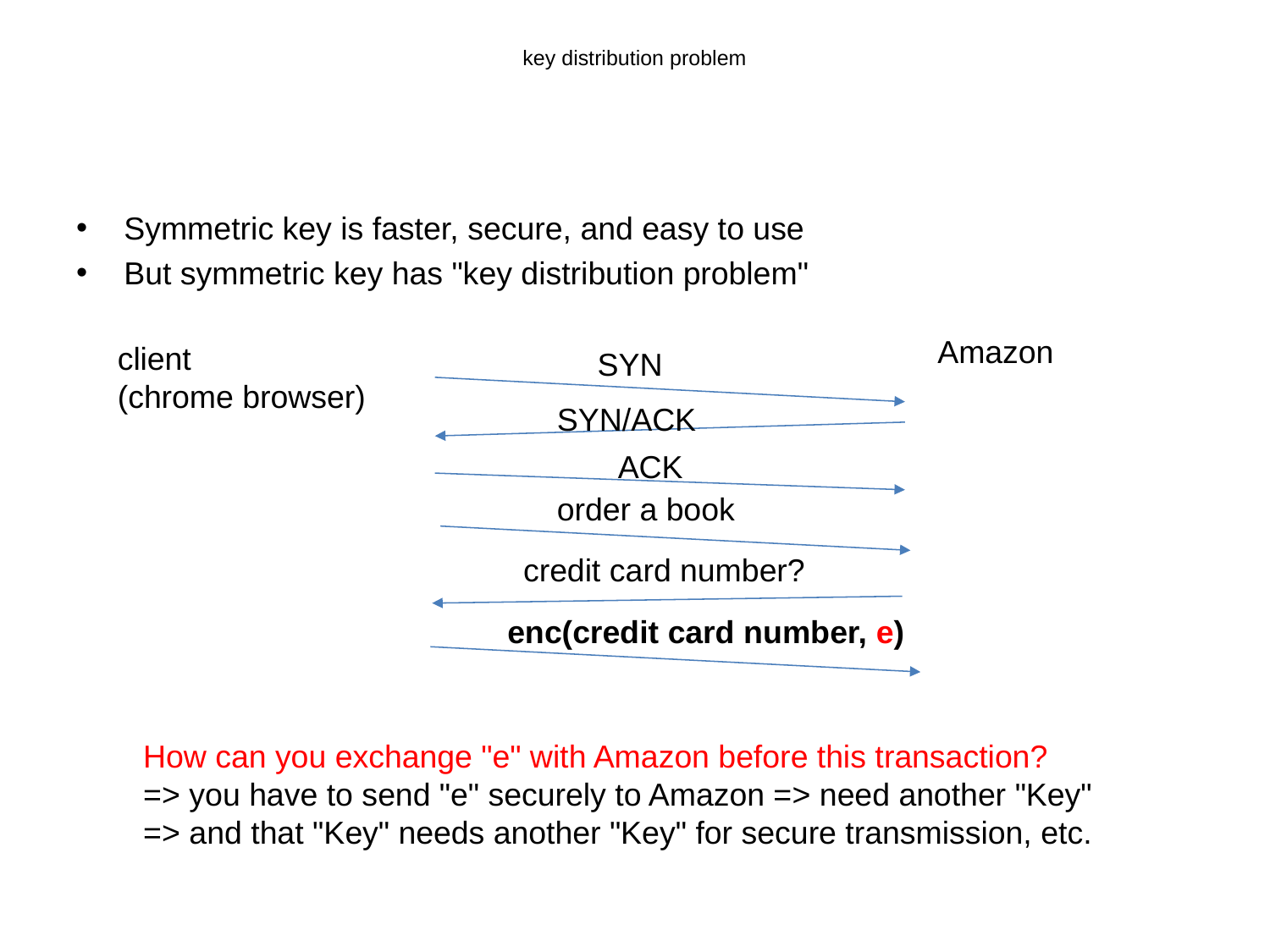

# key distribution problem

Symmetric key is faster, secure, and easy to use
But symmetric key has "key distribution problem"

Amazon
client
(chrome browser)
SYN
SYN/ACK
ACK
order a book
credit card number?
enc(credit card number, e)
How can you exchange "e" with Amazon before this transaction?
=> you have to send "e" securely to Amazon => need another "Key"
=> and that "Key" needs another "Key" for secure transmission, etc.